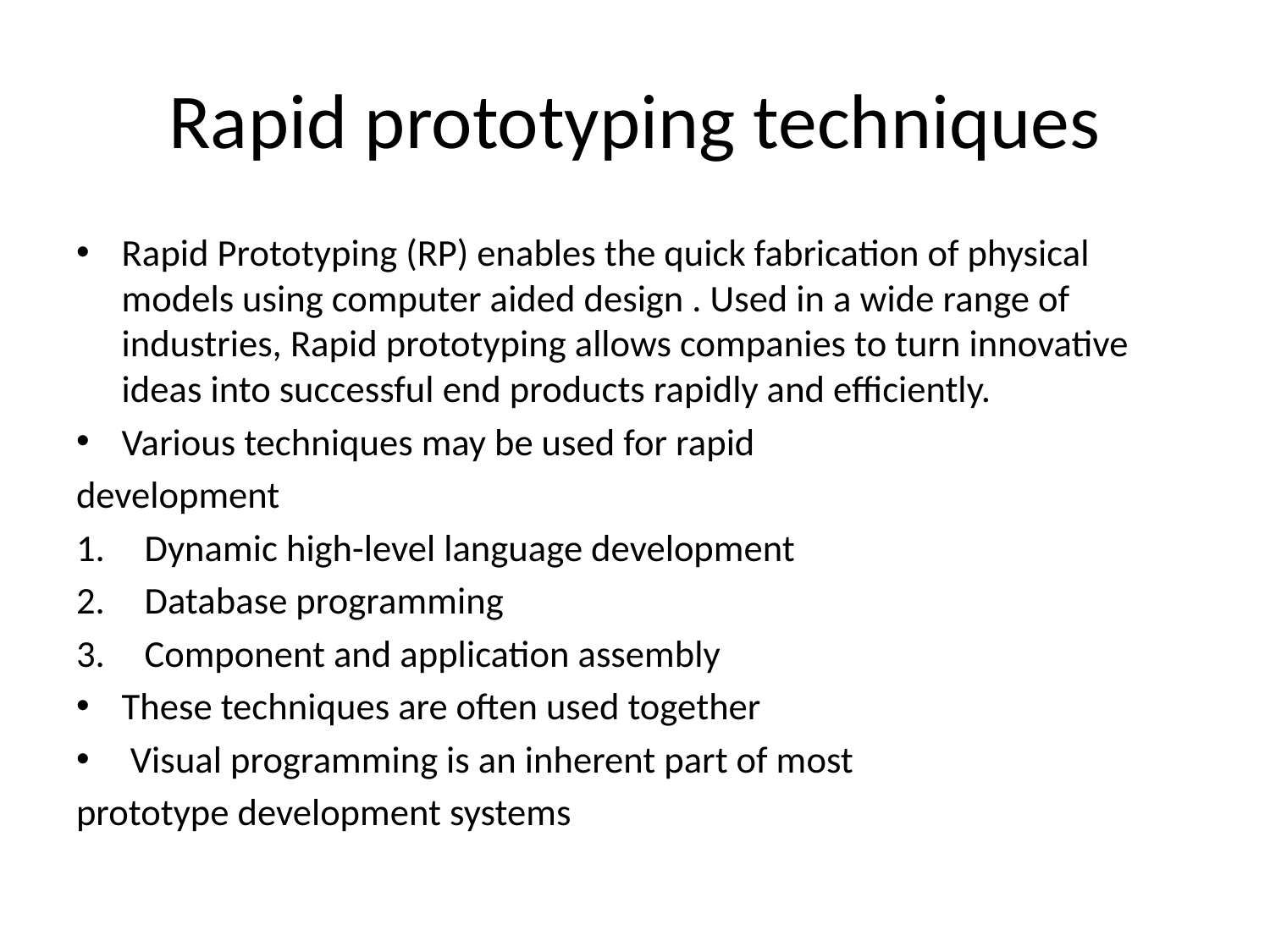

# Rapid prototyping techniques
Rapid Prototyping (RP) enables the quick fabrication of physical models using computer aided design . Used in a wide range of industries, Rapid prototyping allows companies to turn innovative ideas into successful end products rapidly and efficiently.
Various techniques may be used for rapid
development
Dynamic high-level language development
Database programming
Component and application assembly
These techniques are often used together
 Visual programming is an inherent part of most
prototype development systems